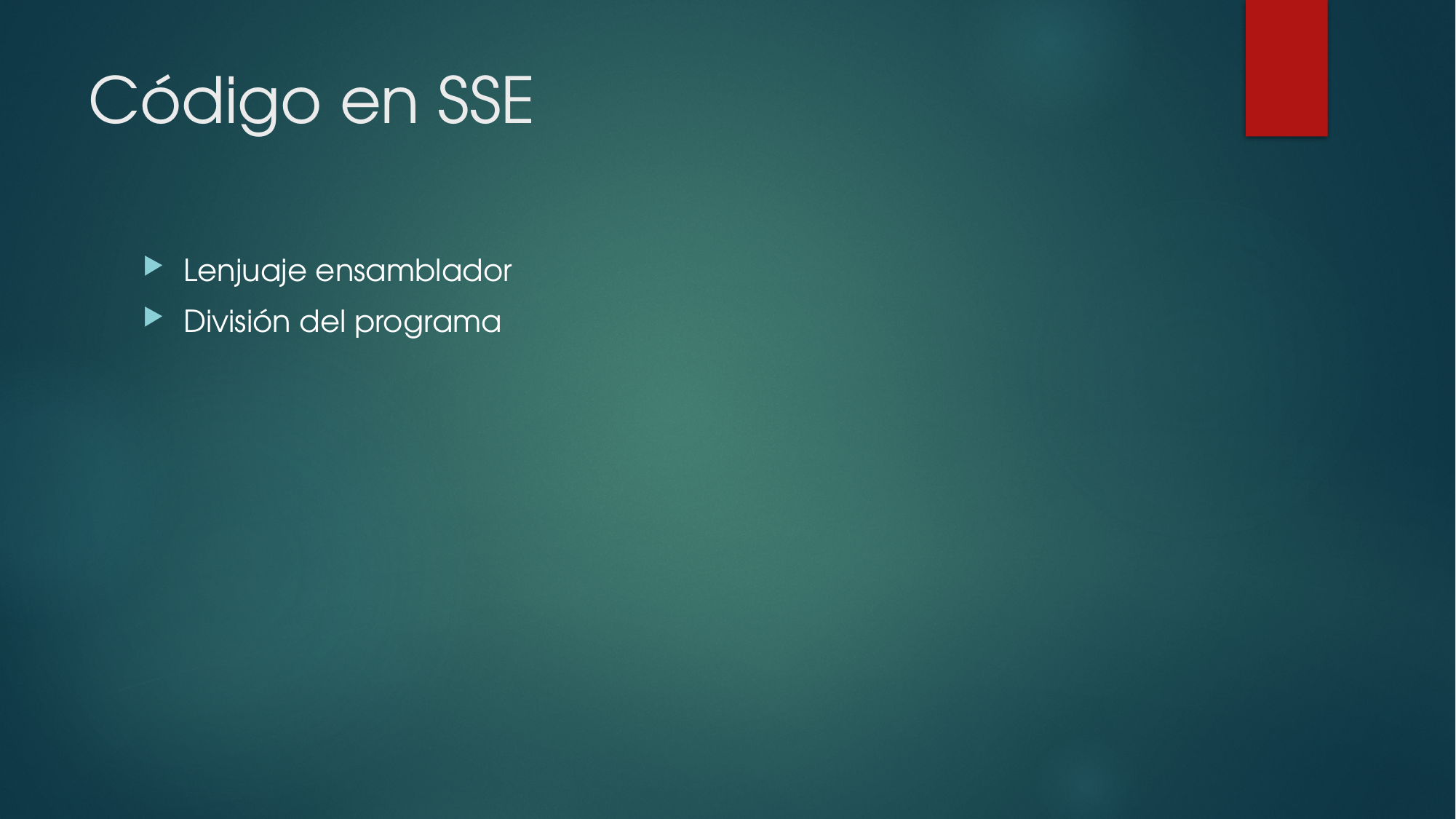

# Código en SSE
Lenjuaje ensamblador
División del programa